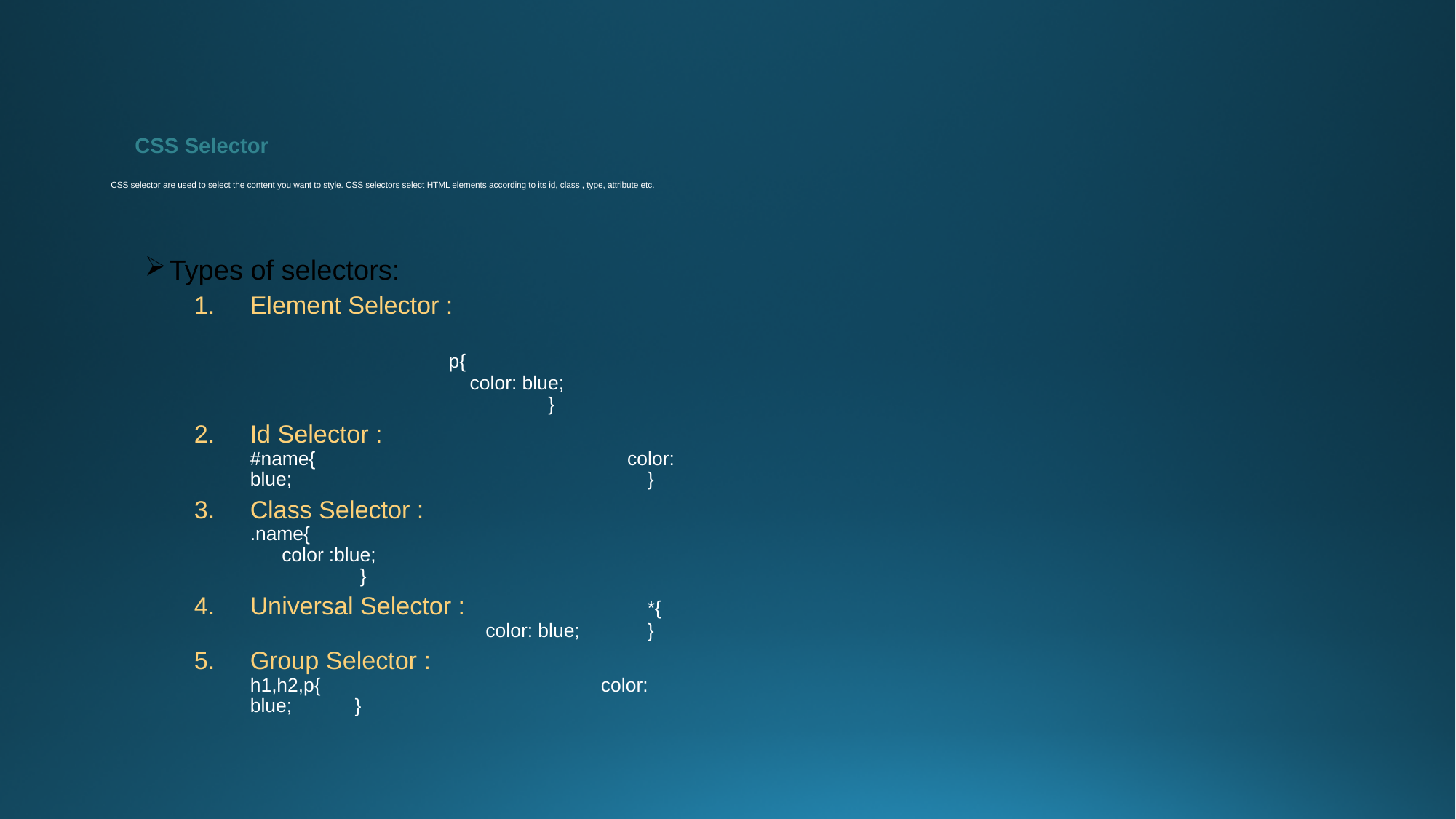

# CSS Selector CSS selector are used to select the content you want to style. CSS selectors select HTML elements according to its id, class , type, attribute etc.
Types of selectors:
Element Selector :                                                                                                              	p{                                                                	    color: blue;                                                                             	}
Id Selector :                                    	#name{                                      	               color: blue;                                                       	}
Class Selector :                            	.name{                                	               	            color :blue;                                                                 	  }
Universal Selector :     	 	*{		      	       color: blue;		}
Group Selector :                               	h1,h2,p{                         		          color: blue;		 }